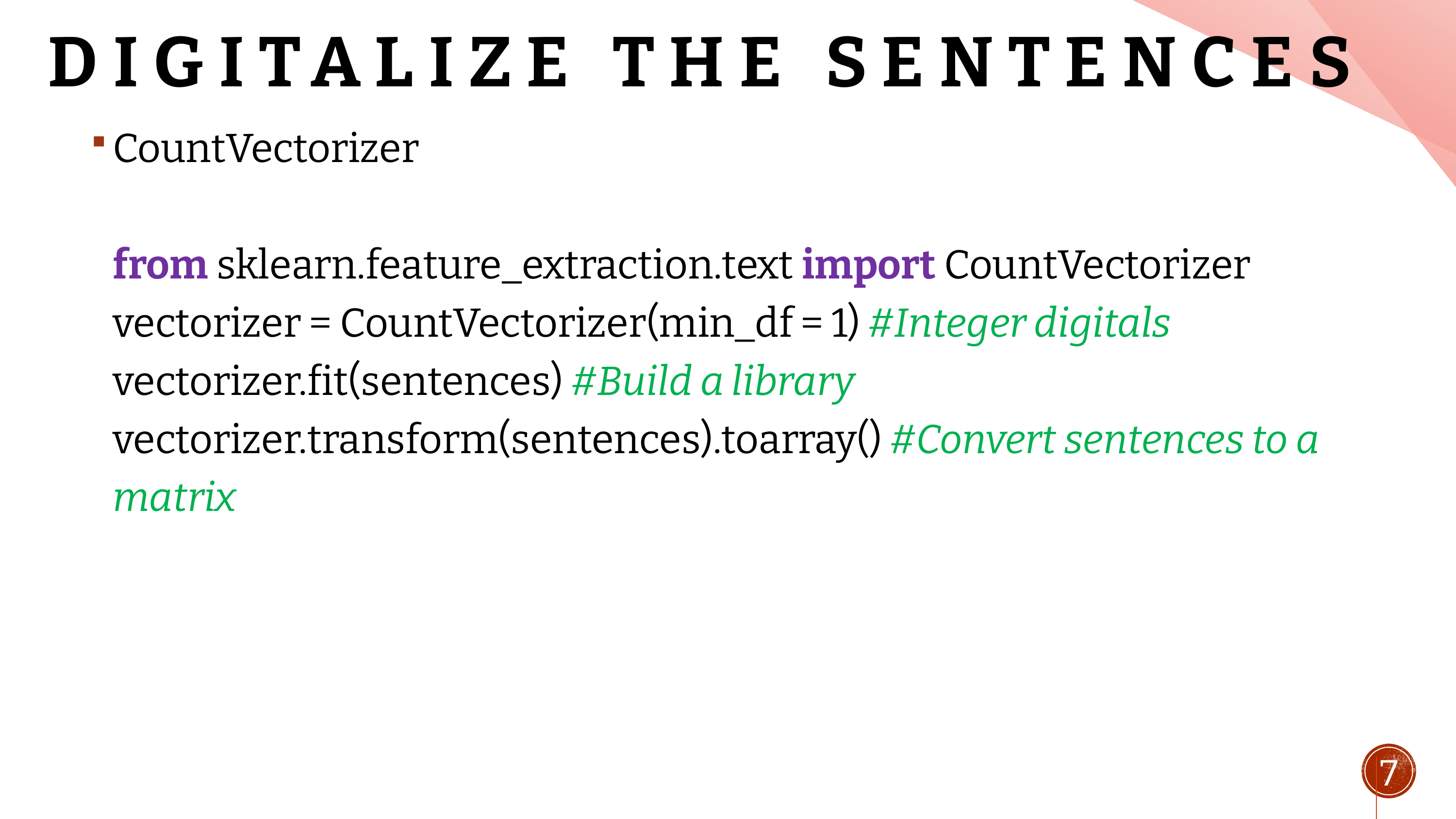

# Digitalize the sentences
CountVectorizer
from sklearn.feature_extraction.text import CountVectorizer
vectorizer = CountVectorizer(min_df = 1) #Integer digitals
vectorizer.fit(sentences) #Build a library
vectorizer.transform(sentences).toarray() #Convert sentences to a matrix
7